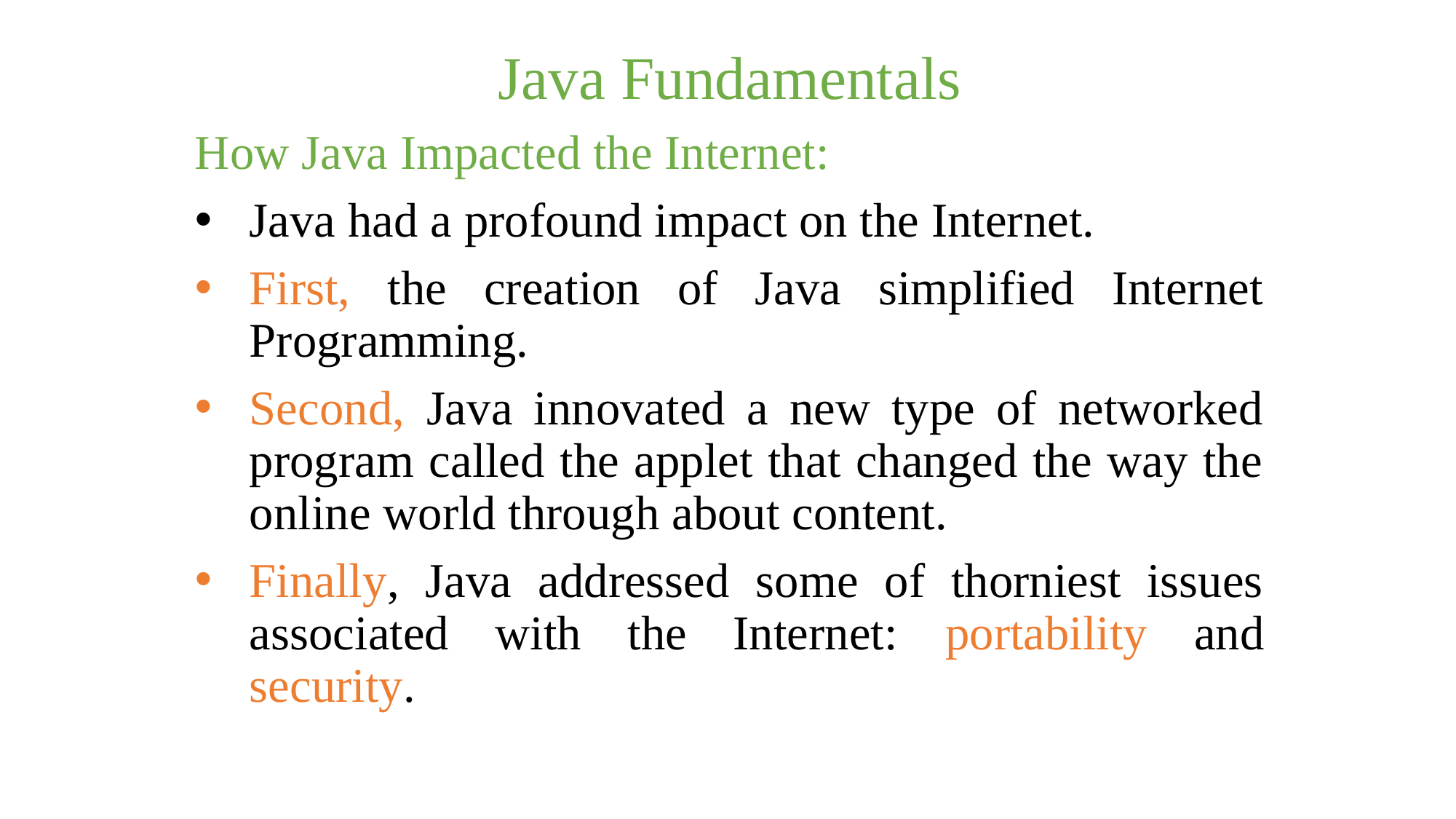

Java Fundamentals
How Java Impacted the Internet:
Java had a profound impact on the Internet.
First, the creation of Java simplified Internet Programming.
Second, Java innovated a new type of networked program called the applet that changed the way the online world through about content.
Finally, Java addressed some of thorniest issues associated with the Internet: portability and security.